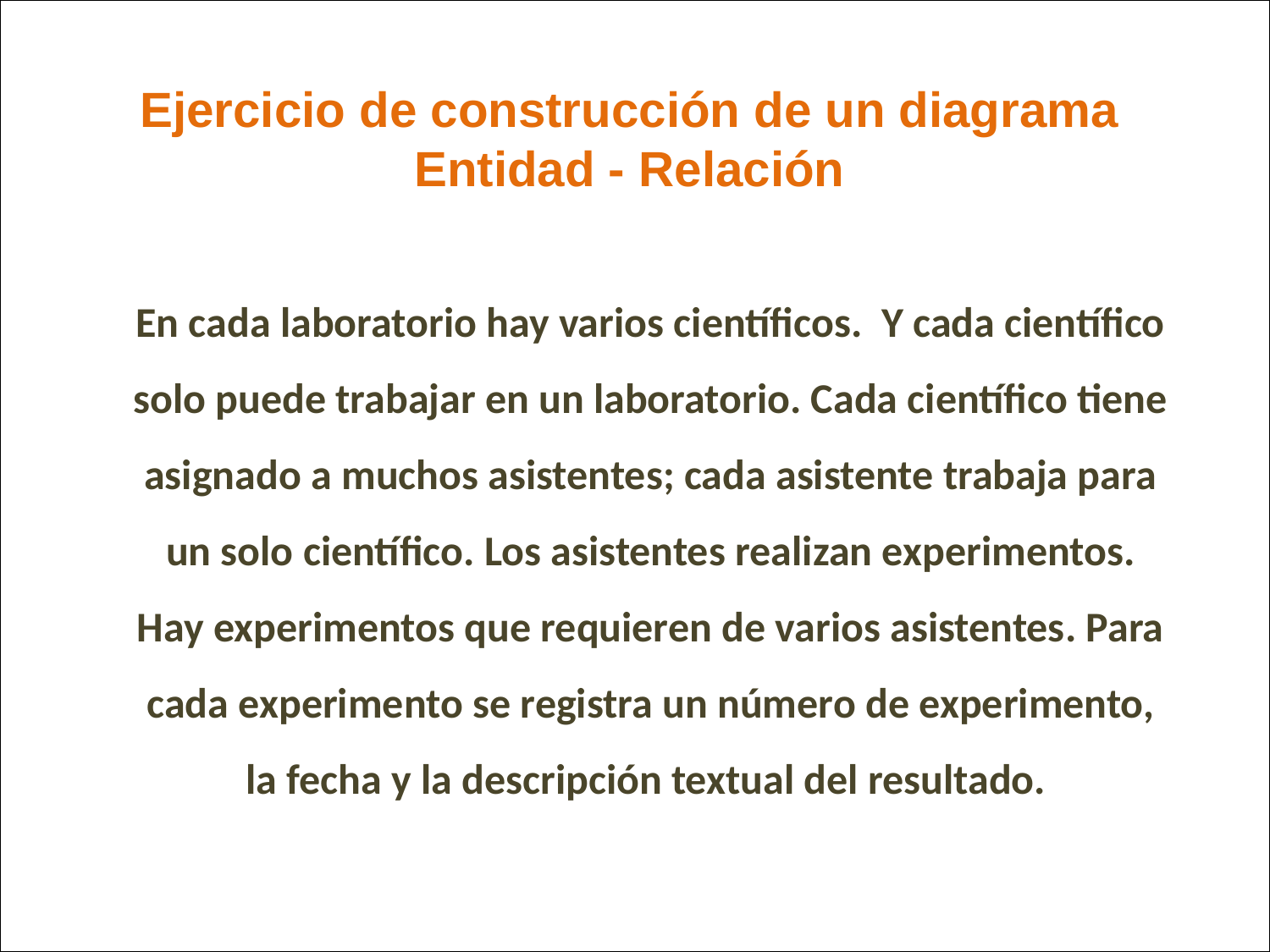

Ejercicio de construcción de un diagrama Entidad - Relación
En cada laboratorio hay varios científicos.  Y cada científico solo puede trabajar en un laboratorio. Cada científico tiene asignado a muchos asistentes; cada asistente trabaja para un solo científico. Los asistentes realizan experimentos. Hay experimentos que requieren de varios asistentes. Para cada experimento se registra un número de experimento, la fecha y la descripción textual del resultado.